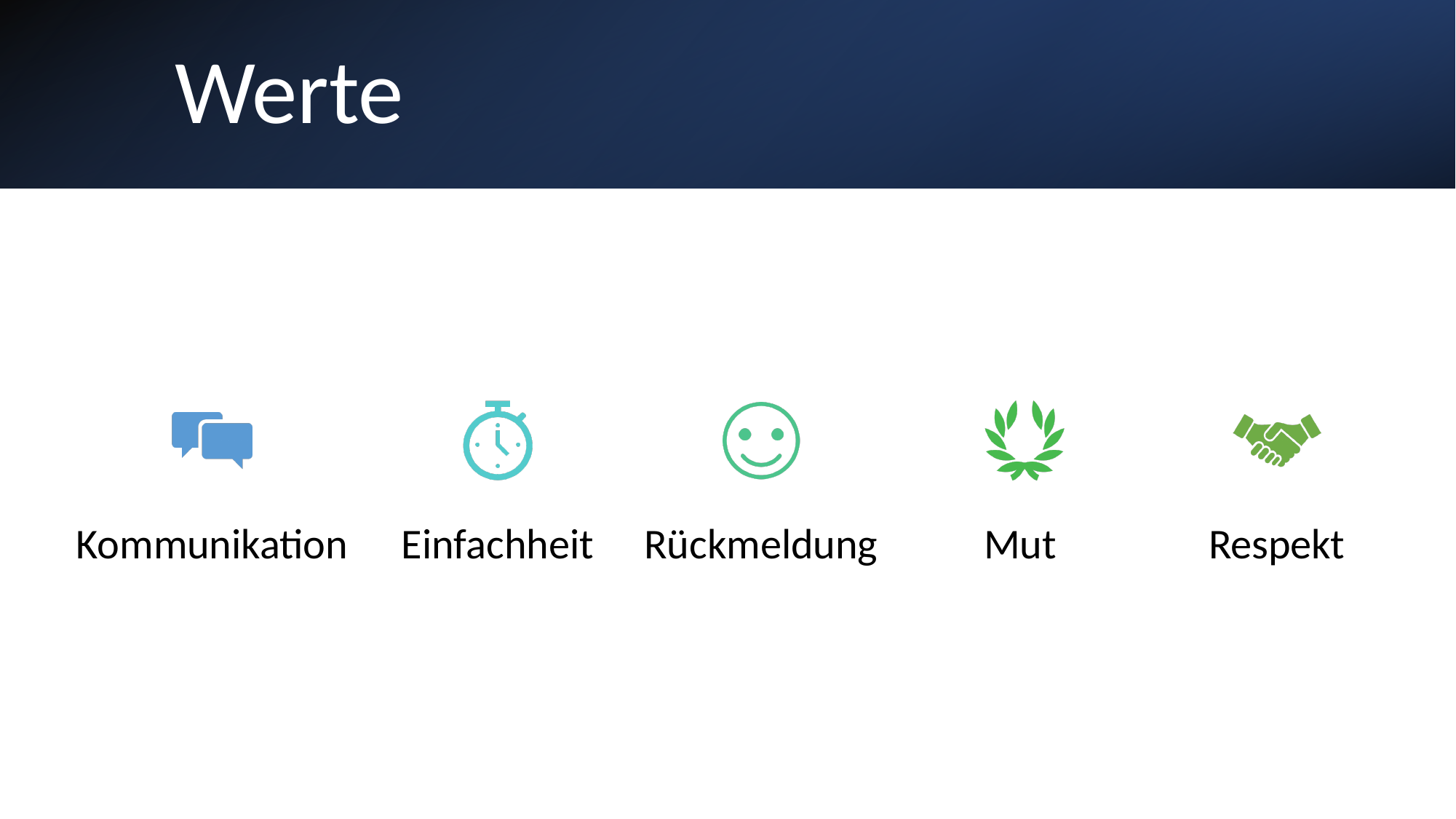

# Werte
Kommunikation
Einfachheit
Rückmeldung
Mut
Respekt